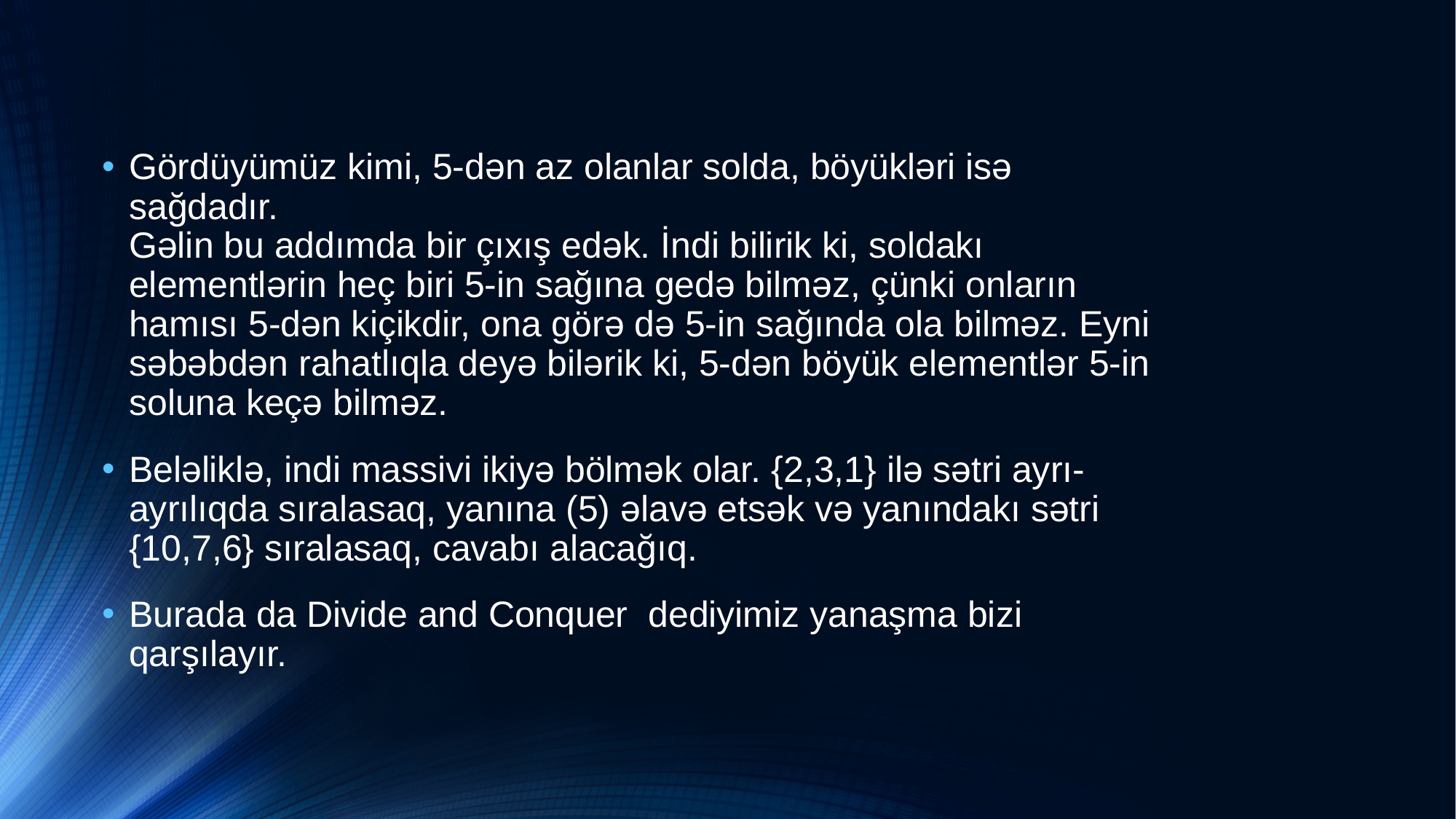

Gördüyümüz kimi, 5-dən az olanlar solda, böyükləri isə sağdadır.
Gəlin bu addımda bir çıxış edək. İndi bilirik ki, soldakı elementlərin heç biri 5-in sağına gedə bilməz, çünki onların hamısı 5-dən kiçikdir, ona görə də 5-in sağında ola bilməz. Eyni səbəbdən rahatlıqla deyə bilərik ki, 5-dən böyük elementlər 5-in soluna keçə bilməz.
Beləliklə, indi massivi ikiyə bölmək olar. {2,3,1} ilə sətri ayrı-ayrılıqda sıralasaq, yanına (5) əlavə etsək və yanındakı sətri {10,7,6} sıralasaq, cavabı alacağıq.
Burada da Divide and Conquer  dediyimiz yanaşma bizi qarşılayır.